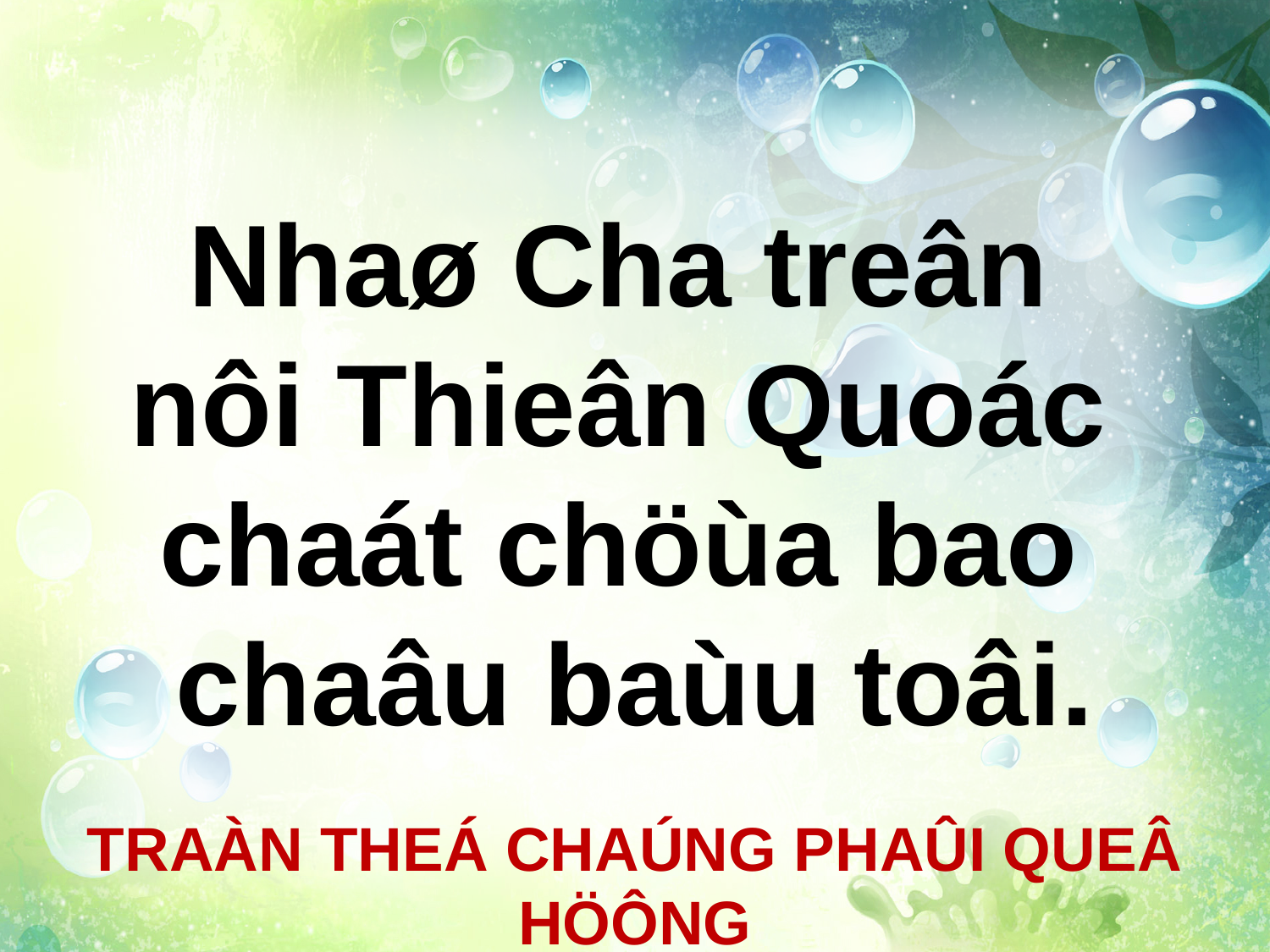

Nhaø Cha treân
nôi Thieân Quoác
chaát chöùa bao
chaâu baùu toâi.
TRAÀN THEÁ CHAÚNG PHAÛI QUEÂ HÖÔNG